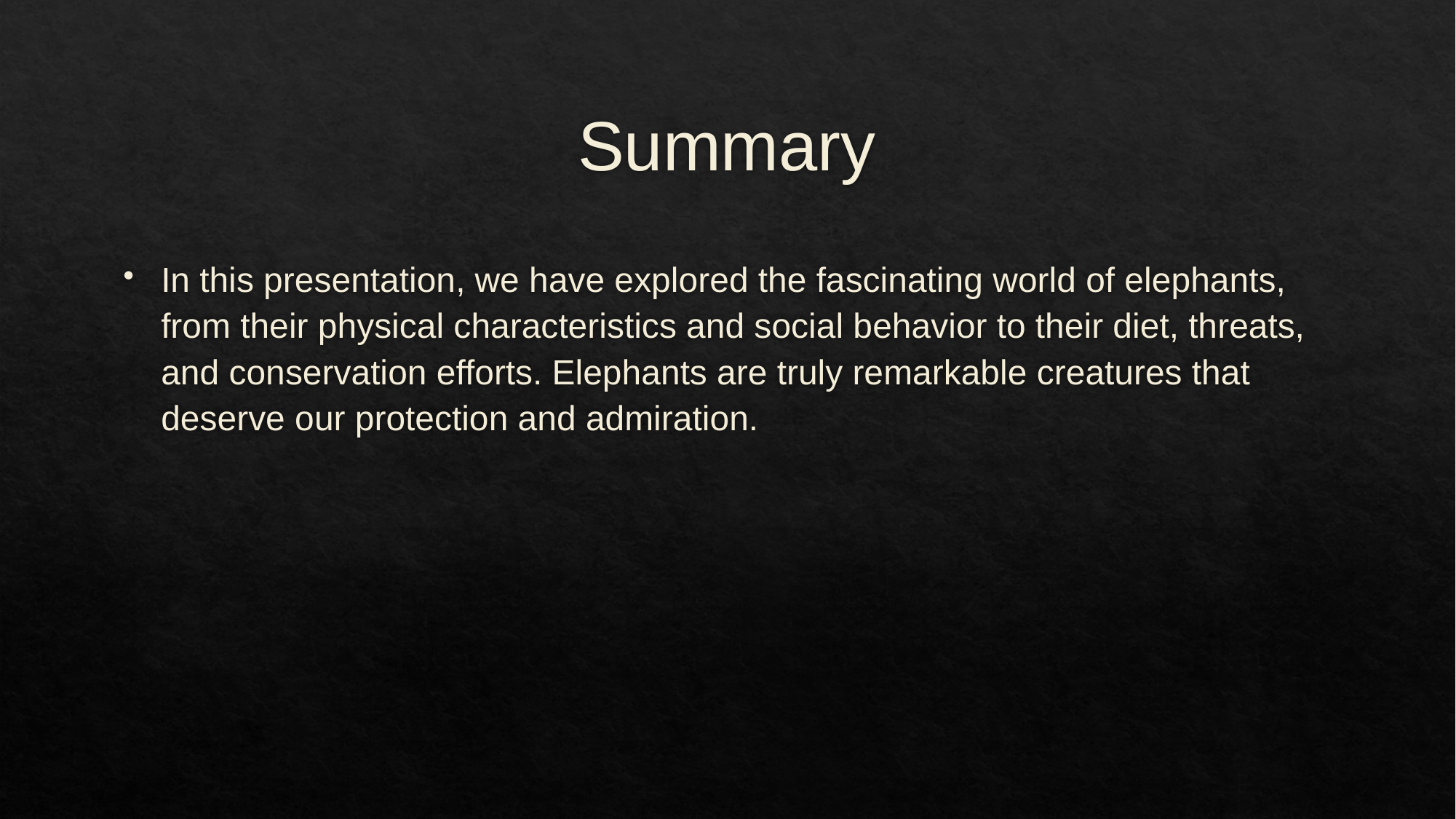

# Summary
In this presentation, we have explored the fascinating world of elephants, from their physical characteristics and social behavior to their diet, threats, and conservation efforts. Elephants are truly remarkable creatures that deserve our protection and admiration.